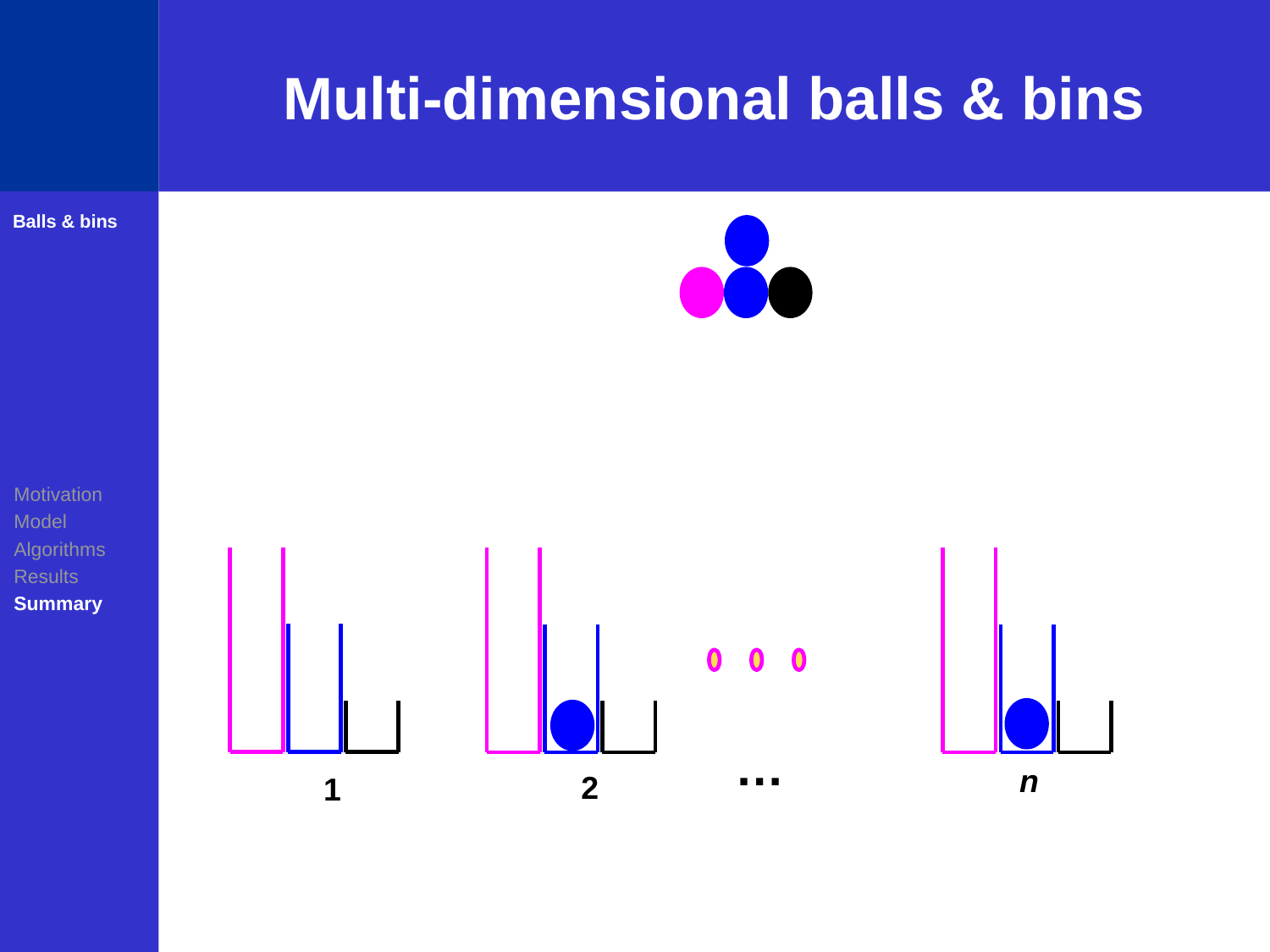

# Multi-dimensional balls & bins
Balls & bins

Motivation
Model
Algorithms
Results
Summary

  …
  n
  2
  1